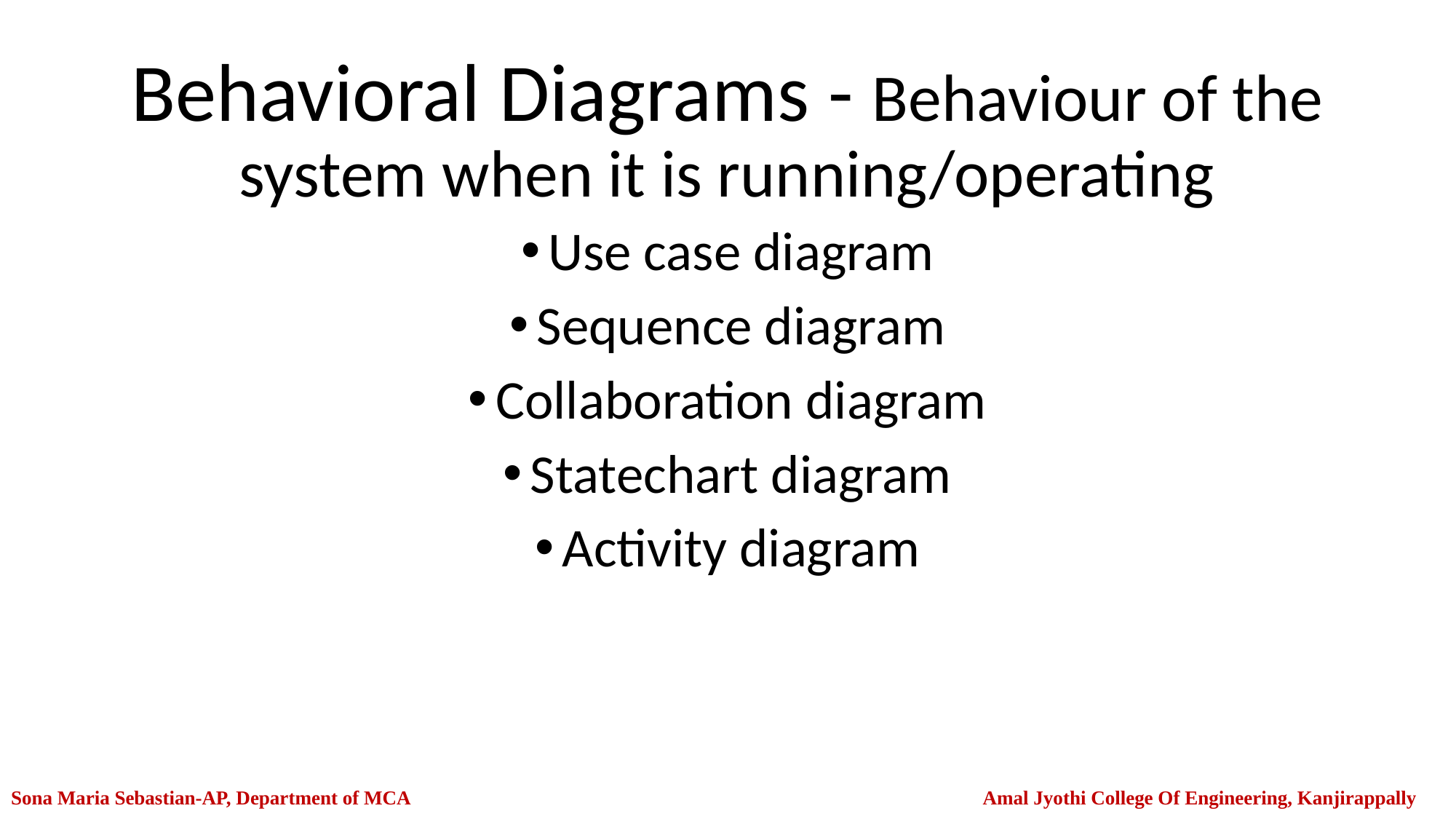

# Behavioral Diagrams - Behaviour of the system when it is running/operating
Use case diagram
Sequence diagram
Collaboration diagram
Statechart diagram
Activity diagram

Sona Maria Sebastian-AP, Department of MCA                                                                                                                     Amal Jyothi College Of Engineering, Kanjirappally